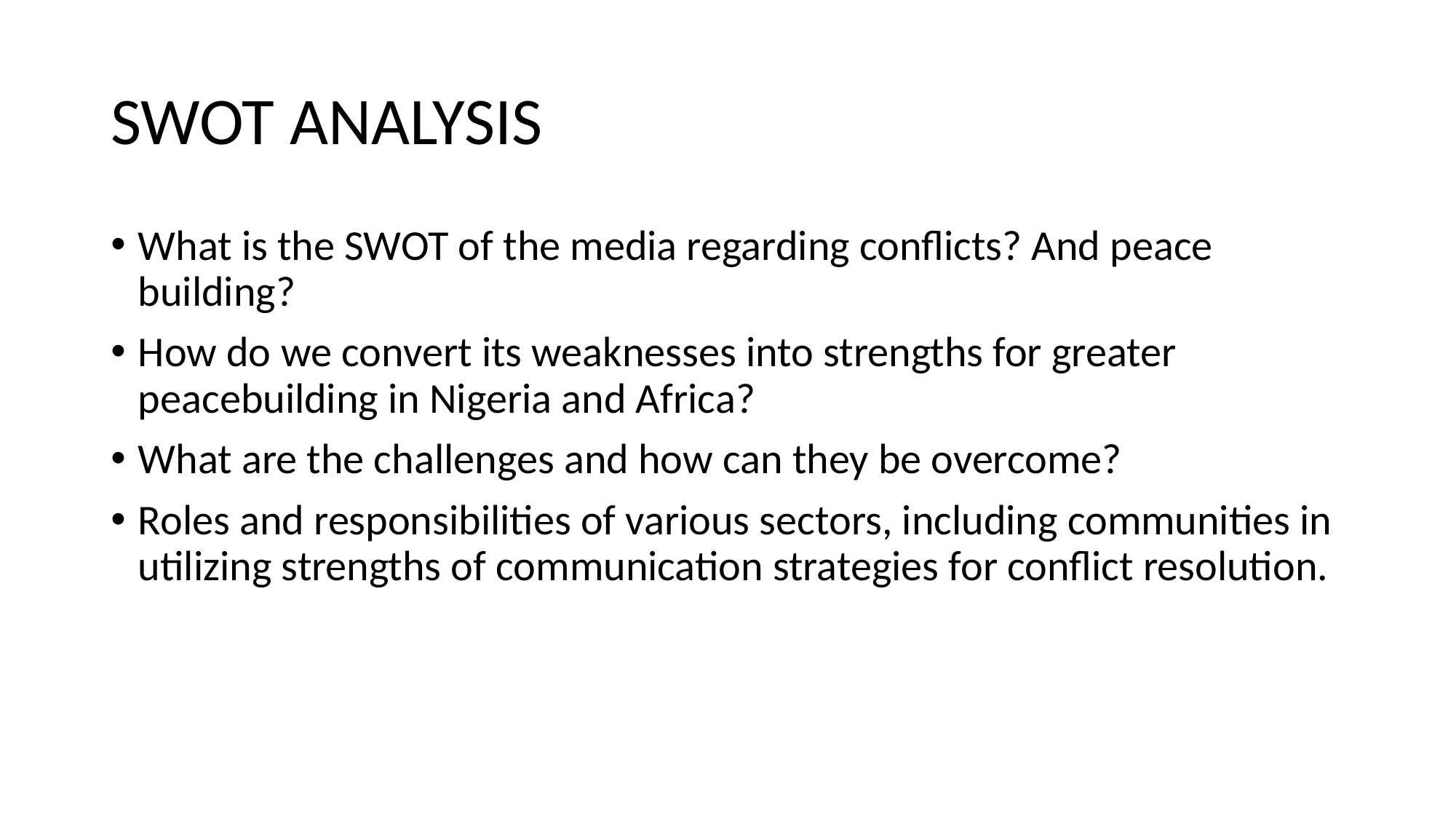

# SWOT ANALYSIS
What is the SWOT of the media regarding conflicts? And peace building?
How do we convert its weaknesses into strengths for greater peacebuilding in Nigeria and Africa?
What are the challenges and how can they be overcome?
Roles and responsibilities of various sectors, including communities in utilizing strengths of communication strategies for conflict resolution.